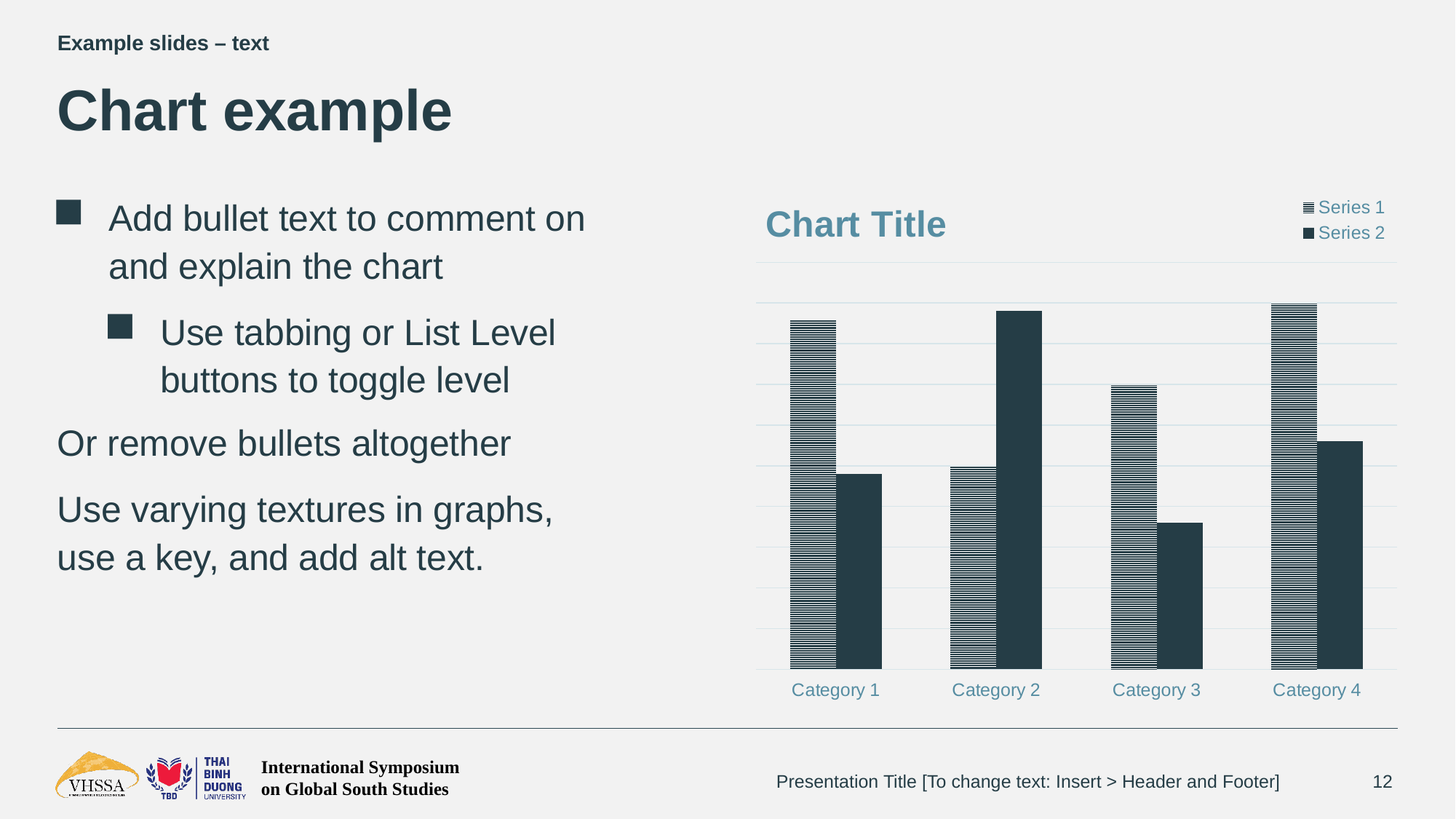

Example slides – text
# Chart example
Add bullet text to comment on and explain the chart
Use tabbing or List Level buttons to toggle level
Or remove bullets altogether
Use varying textures in graphs, use a key, and add alt text.

### Chart:

| Category | Series 1 | Series 2 |
|---|---|---|
| Category 1 | 4.3 | 2.4 |
| Category 2 | 2.5 | 4.4 |
| Category 3 | 3.5 | 1.8 |
| Category 4 | 4.5 | 2.8 |
Presentation Title [To change text: Insert > Header and Footer]
12